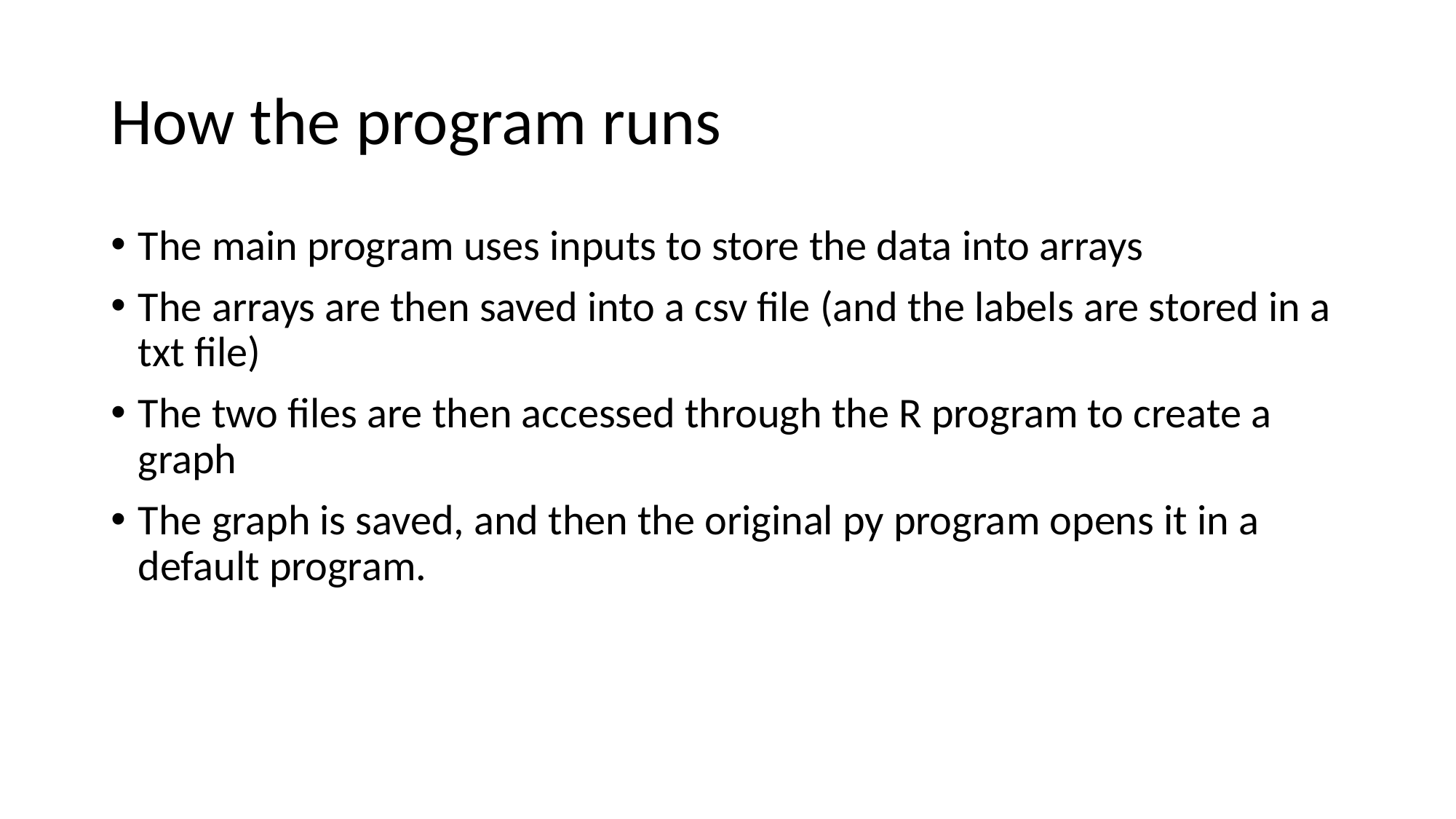

# How the program runs
The main program uses inputs to store the data into arrays
The arrays are then saved into a csv file (and the labels are stored in a txt file)
The two files are then accessed through the R program to create a graph
The graph is saved, and then the original py program opens it in a default program.